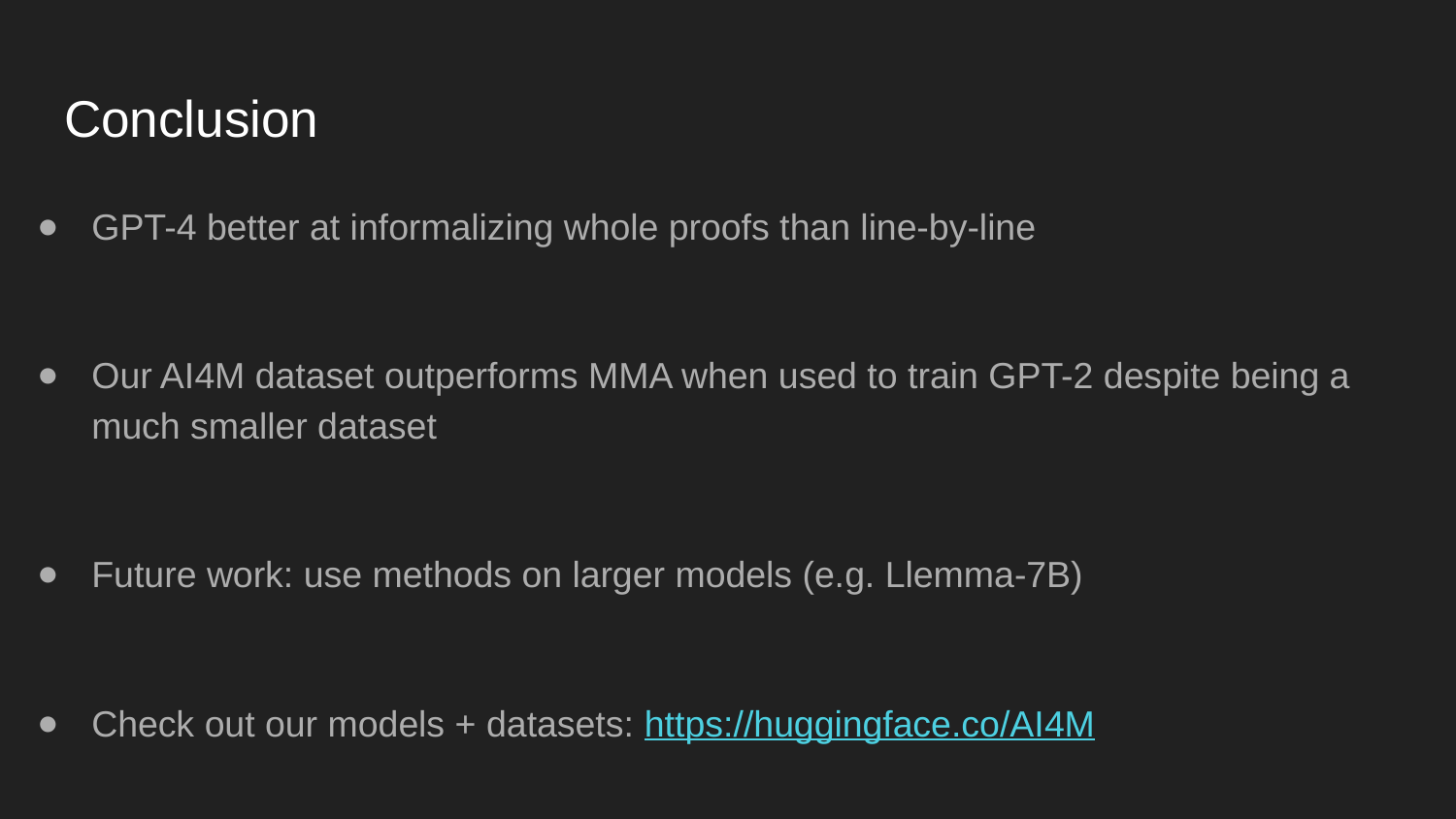

# Conclusion
GPT-4 better at informalizing whole proofs than line-by-line

Our AI4M dataset outperforms MMA when used to train GPT-2 despite being a much smaller dataset

Future work: use methods on larger models (e.g. Llemma-7B)

Check out our models + datasets: https://huggingface.co/AI4M